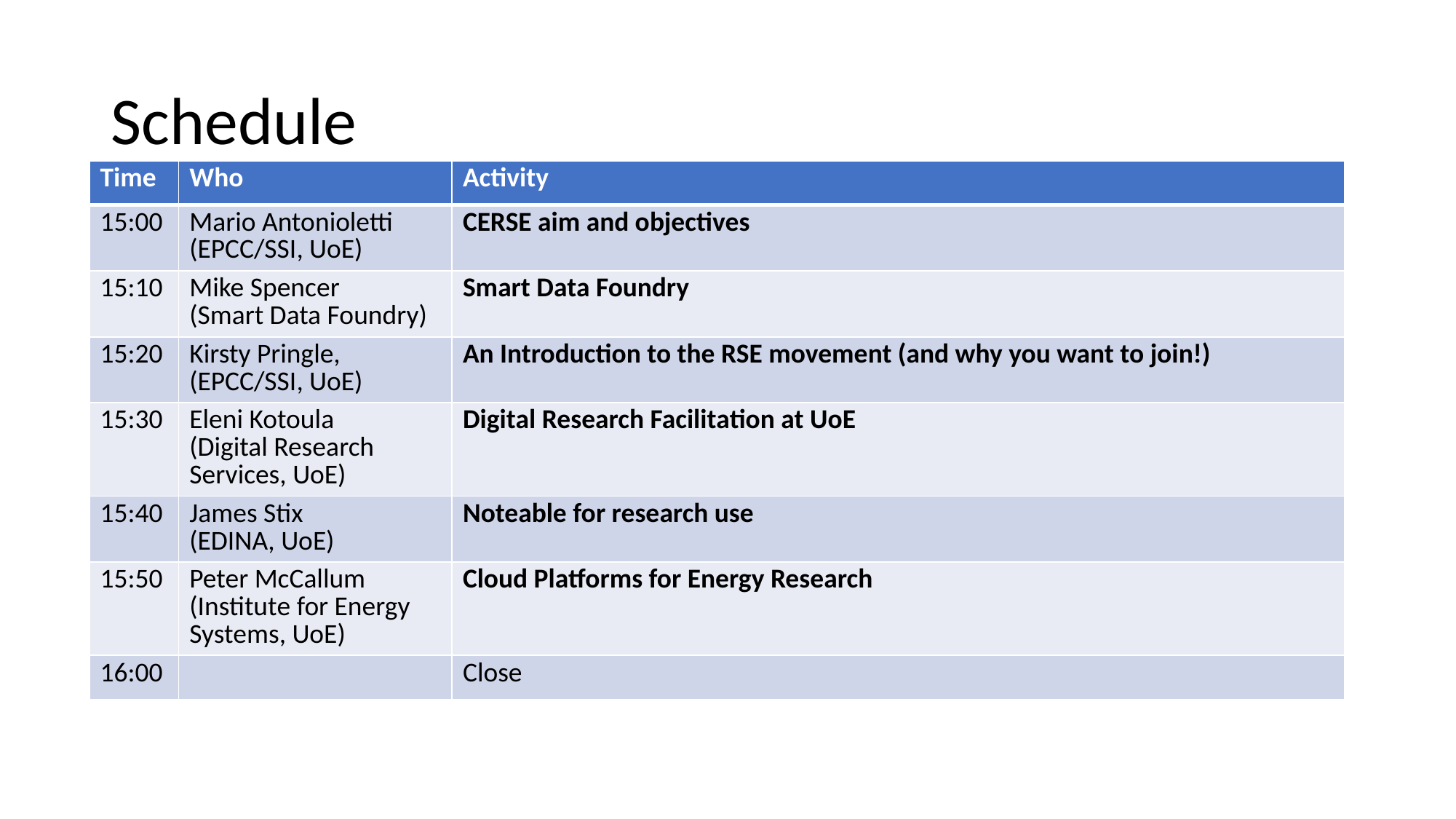

# Schedule
| Time | Who | Activity |
| --- | --- | --- |
| 15:00 | Mario Antonioletti (EPCC/SSI, UoE) | CERSE aim and objectives |
| 15:10 | Mike Spencer (Smart Data Foundry) | Smart Data Foundry |
| 15:20 | Kirsty Pringle, (EPCC/SSI, UoE) | An Introduction to the RSE movement (and why you want to join!) |
| 15:30 | Eleni Kotoula (Digital Research Services, UoE) | Digital Research Facilitation at UoE |
| 15:40 | James Stix (EDINA, UoE) | Noteable for research use |
| 15:50 | Peter McCallum (Institute for Energy Systems, UoE) | Cloud Platforms for Energy Research |
| 16:00 |  | Close |